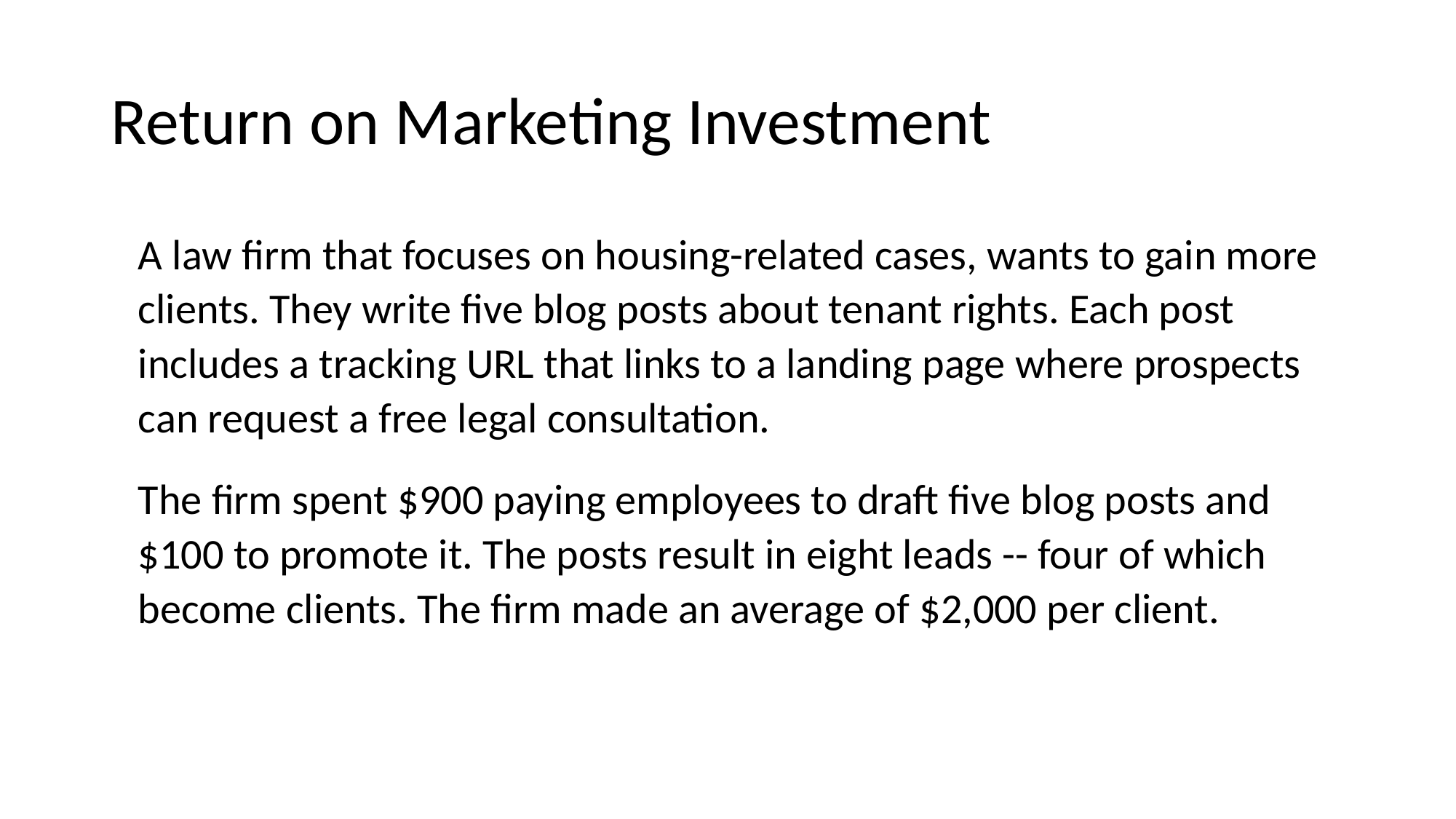

# Return on Marketing Investment
A law firm that focuses on housing-related cases, wants to gain more clients. They write five blog posts about tenant rights. Each post includes a tracking URL that links to a landing page where prospects can request a free legal consultation.
The firm spent $900 paying employees to draft five blog posts and $100 to promote it. The posts result in eight leads -- four of which become clients. The firm made an average of $2,000 per client.